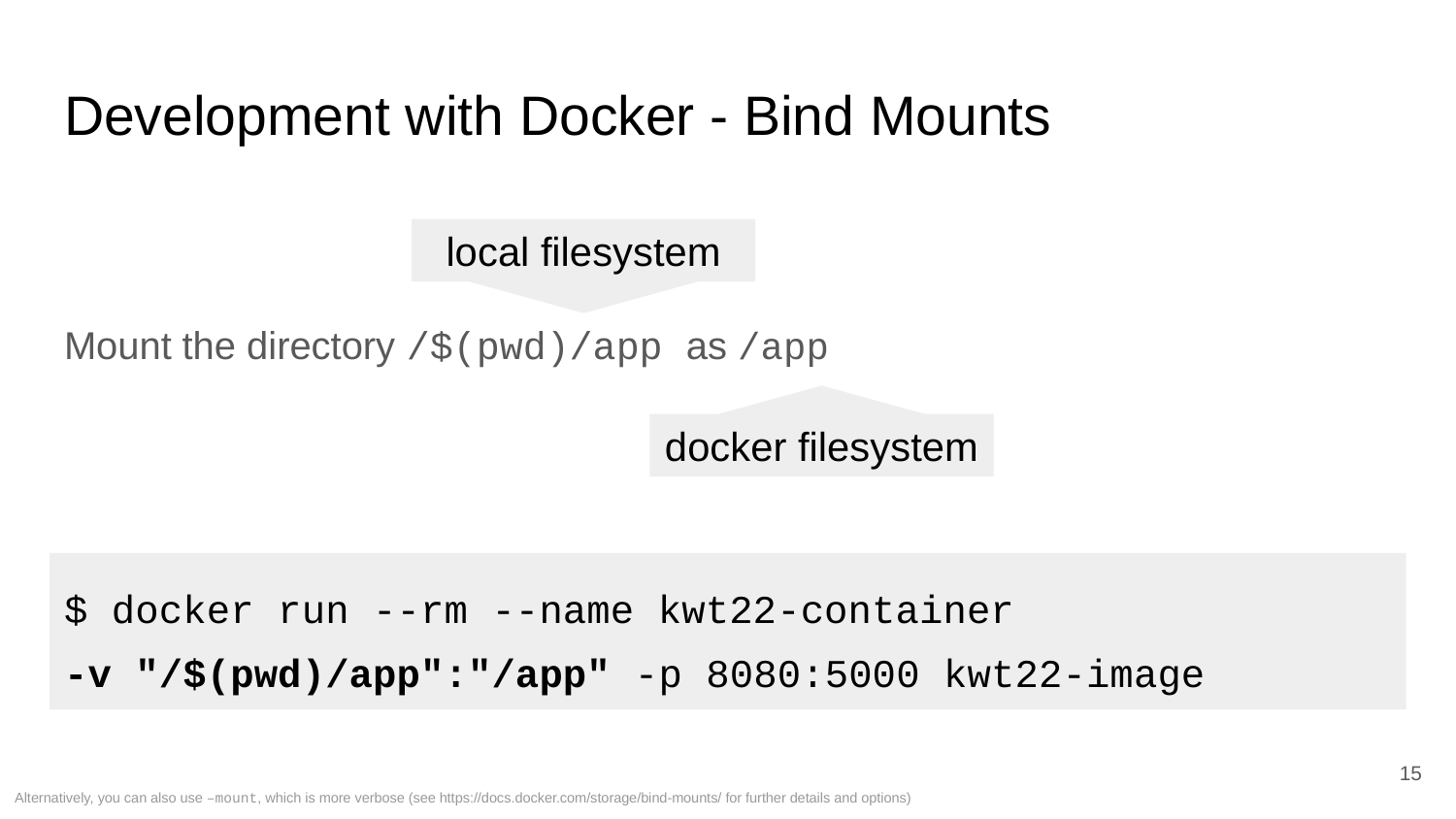

# Development with Docker - Bind Mounts

local filesystem

Mount the directory /$(pwd)/app as /app
docker filesystem
$ docker run --rm --name kwt22-container
-v "/$(pwd)/app":"/app" -p 8080:5000 kwt22-image
15
Alternatively, you can also use –mount, which is more verbose (see https://docs.docker.com/storage/bind-mounts/ for further details and options)